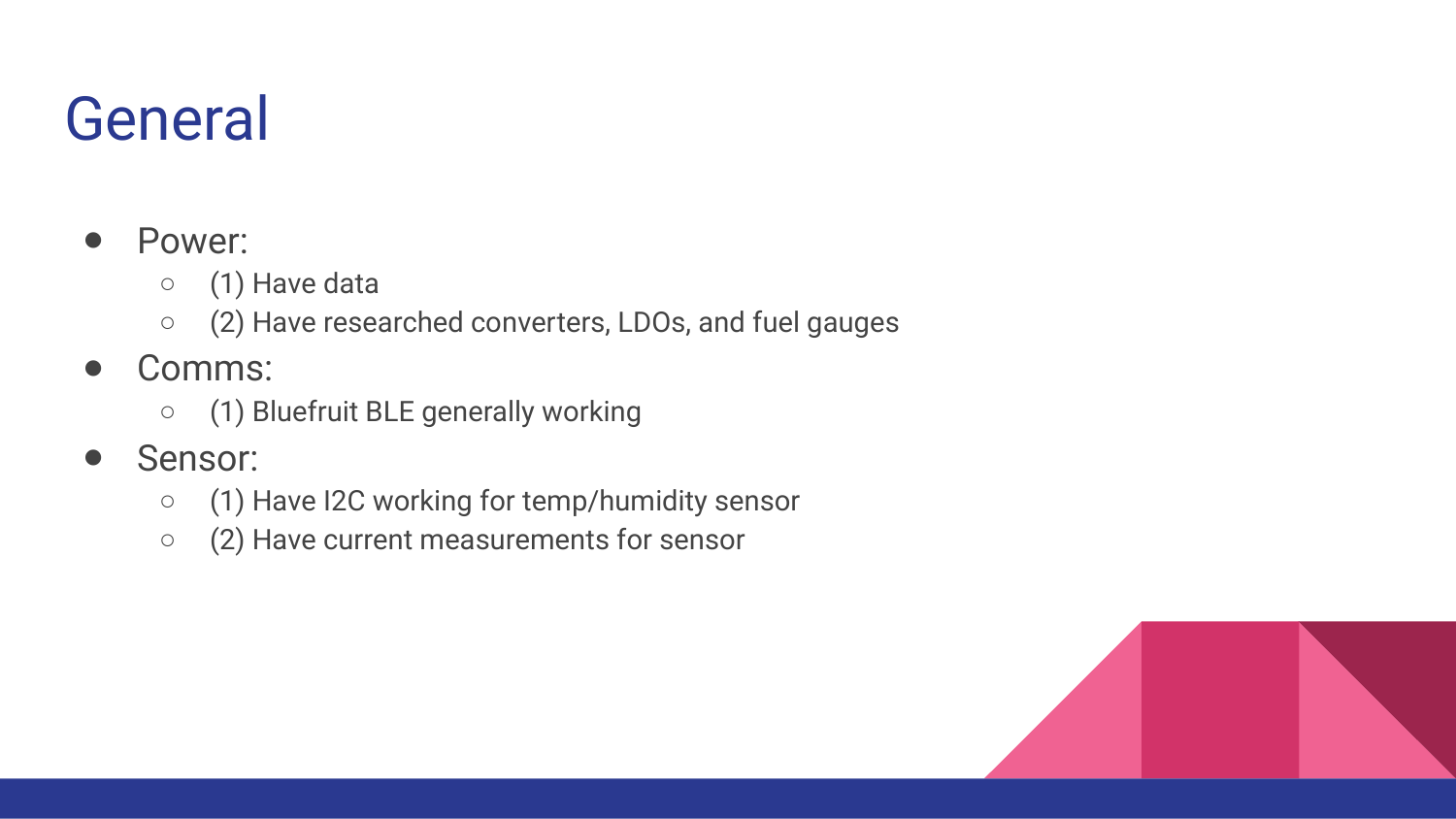

# General
Power:
(1) Have data
(2) Have researched converters, LDOs, and fuel gauges
Comms:
(1) Bluefruit BLE generally working
Sensor:
(1) Have I2C working for temp/humidity sensor
(2) Have current measurements for sensor